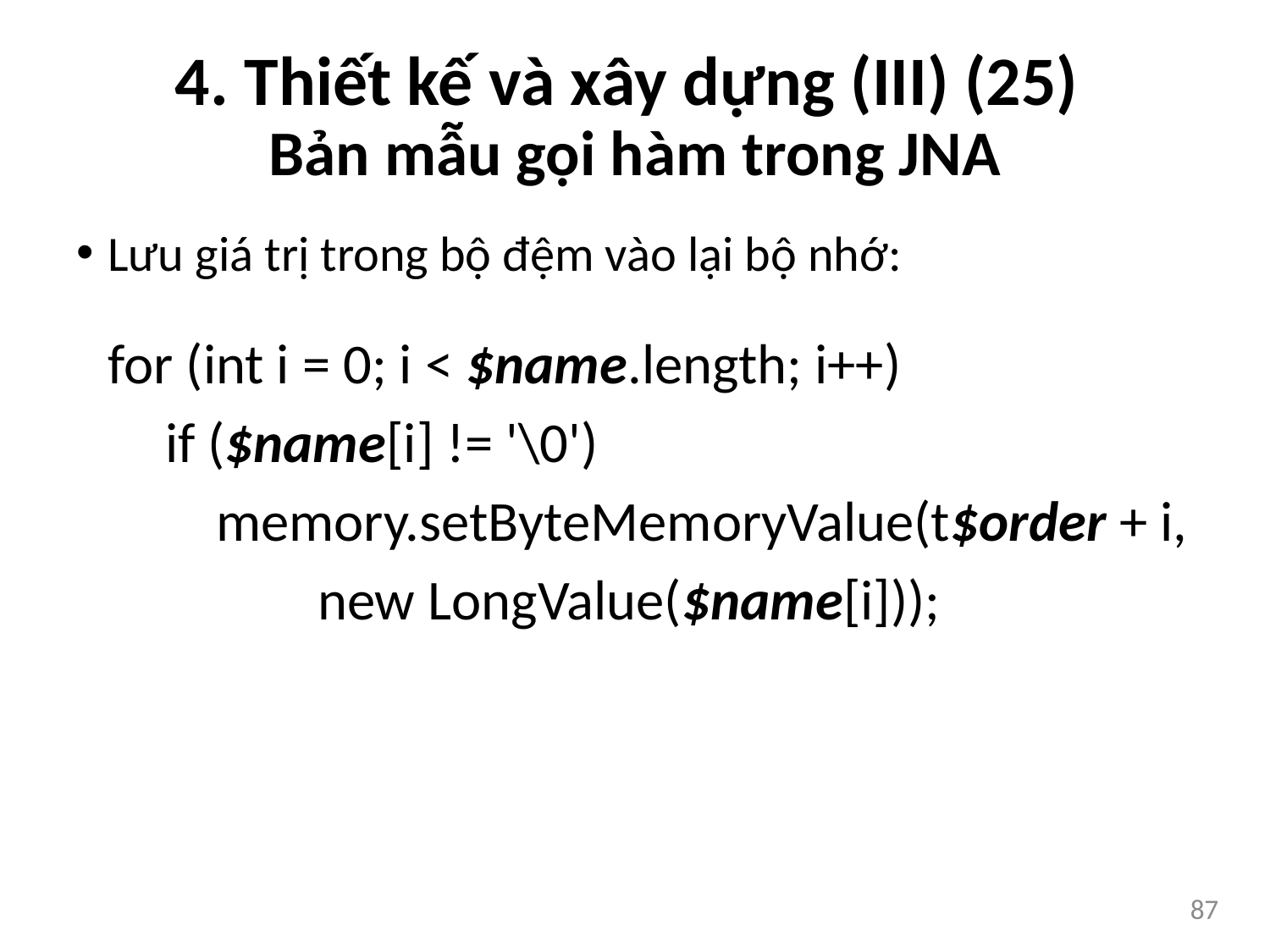

# 4. Thiết kế và xây dựng (III) (25) Bản mẫu gọi hàm trong JNA
Lưu giá trị trong bộ đệm vào lại bộ nhớ:
for (int i = 0; i < $name.length; i++)
       if ($name[i] != '\0')
           memory.setByteMemoryValue(t$order + i,
                   new LongValue($name[i]));

87